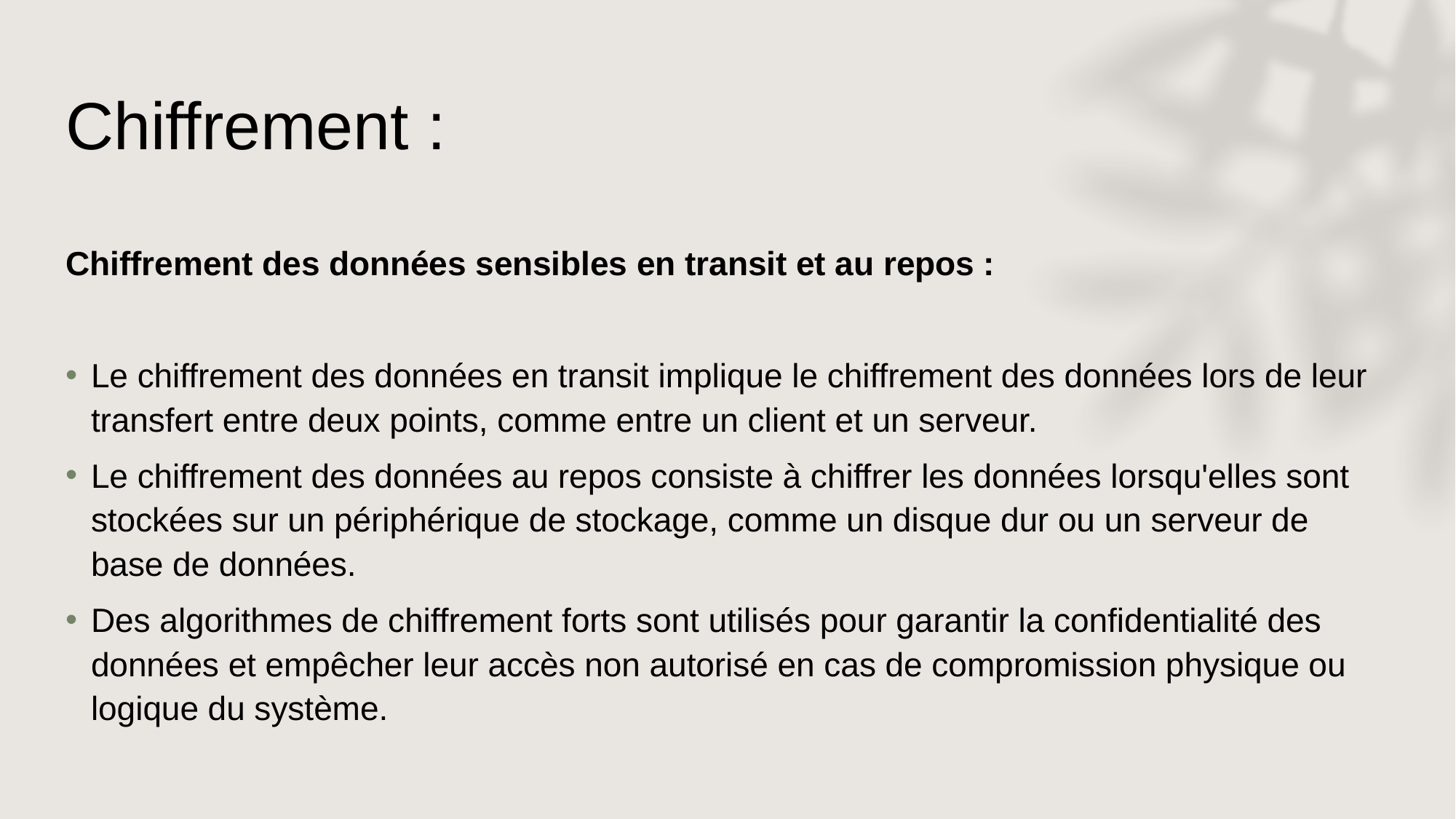

# Chiffrement :
Chiffrement des données sensibles en transit et au repos :

Le chiffrement des données en transit implique le chiffrement des données lors de leur transfert entre deux points, comme entre un client et un serveur.
Le chiffrement des données au repos consiste à chiffrer les données lorsqu'elles sont stockées sur un périphérique de stockage, comme un disque dur ou un serveur de base de données.
Des algorithmes de chiffrement forts sont utilisés pour garantir la confidentialité des données et empêcher leur accès non autorisé en cas de compromission physique ou logique du système.